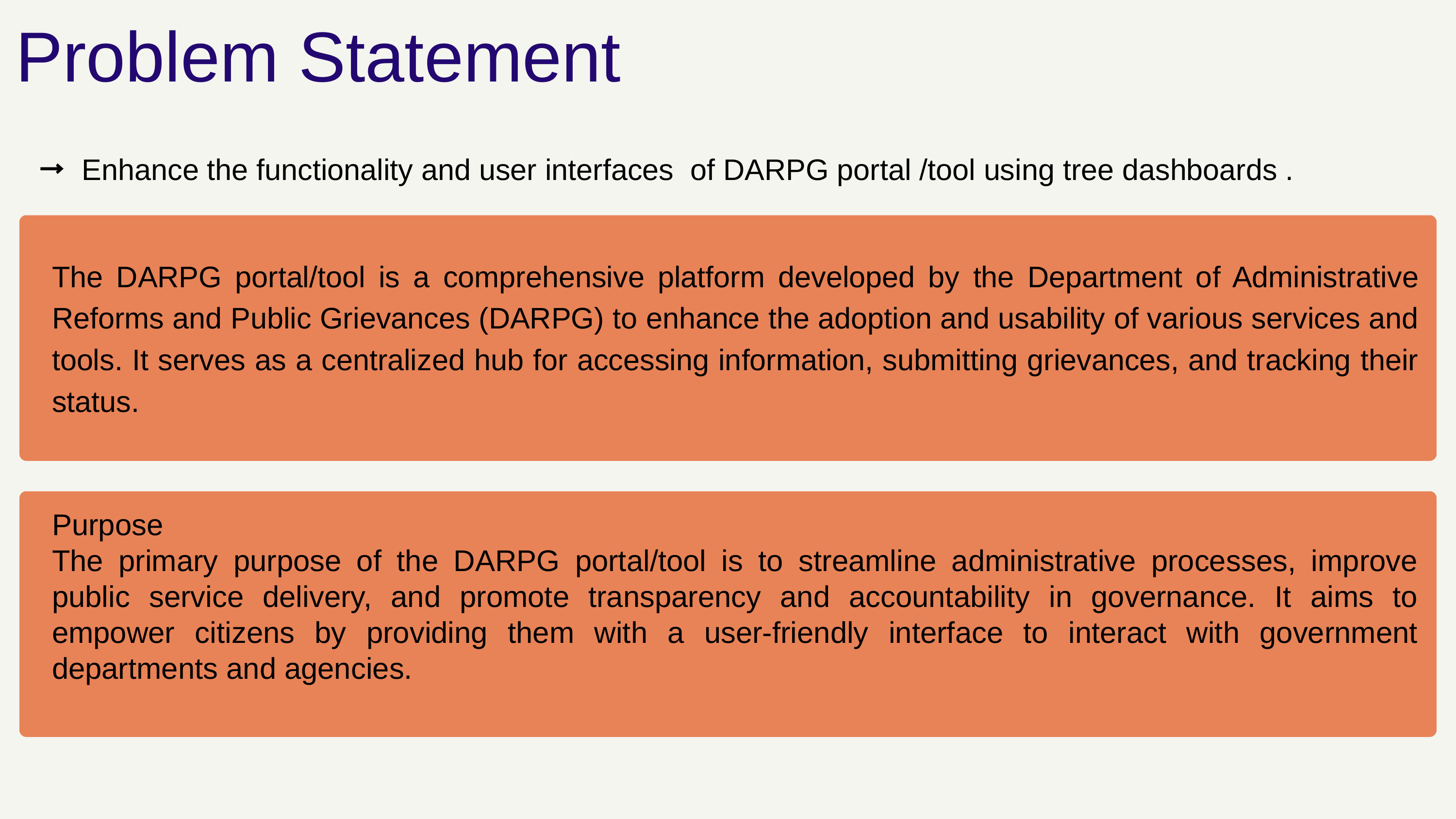

Problem Statement
Enhance the functionality and user interfaces  of DARPG portal /tool using tree dashboards .

The DARPG portal/tool is a comprehensive platform developed by the Department of Administrative Reforms and Public Grievances (DARPG) to enhance the adoption and usability of various services and tools. It serves as a centralized hub for accessing information, submitting grievances, and tracking their status.

Purpose
The primary purpose of the DARPG portal/tool is to streamline administrative processes, improve public service delivery, and promote transparency and accountability in governance. It aims to empower citizens by providing them with a user-friendly interface to interact with government departments and agencies.